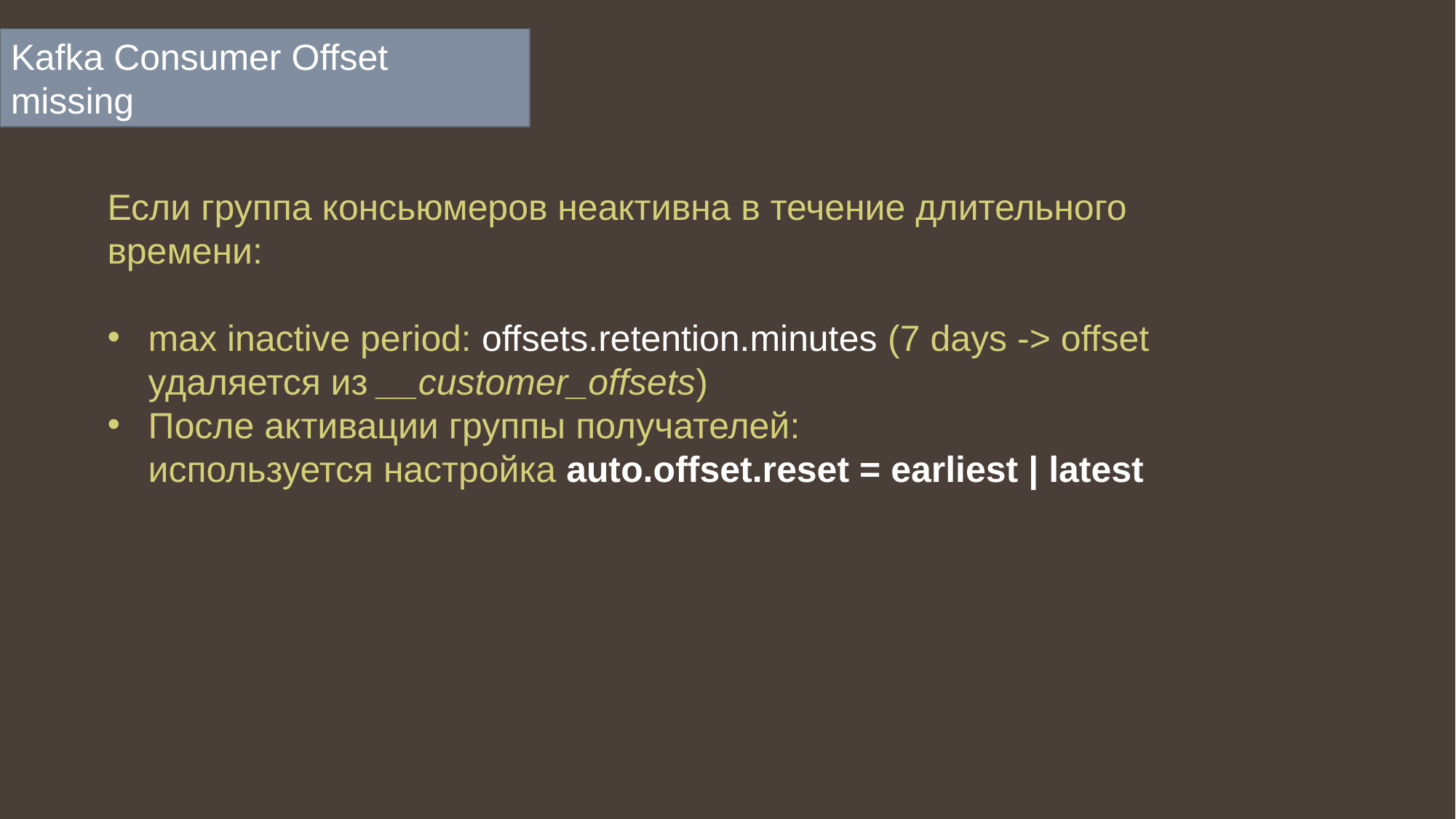

Kafka Consumer Offset missing
Если группа консьюмеров неактивна в течение длительного времени:

max inactive period: offsets.retention.minutes (7 days -> offset удаляется из __customer_offsets)
После активации группы получателей:
используется настройка auto.offset.reset = earliest | latest